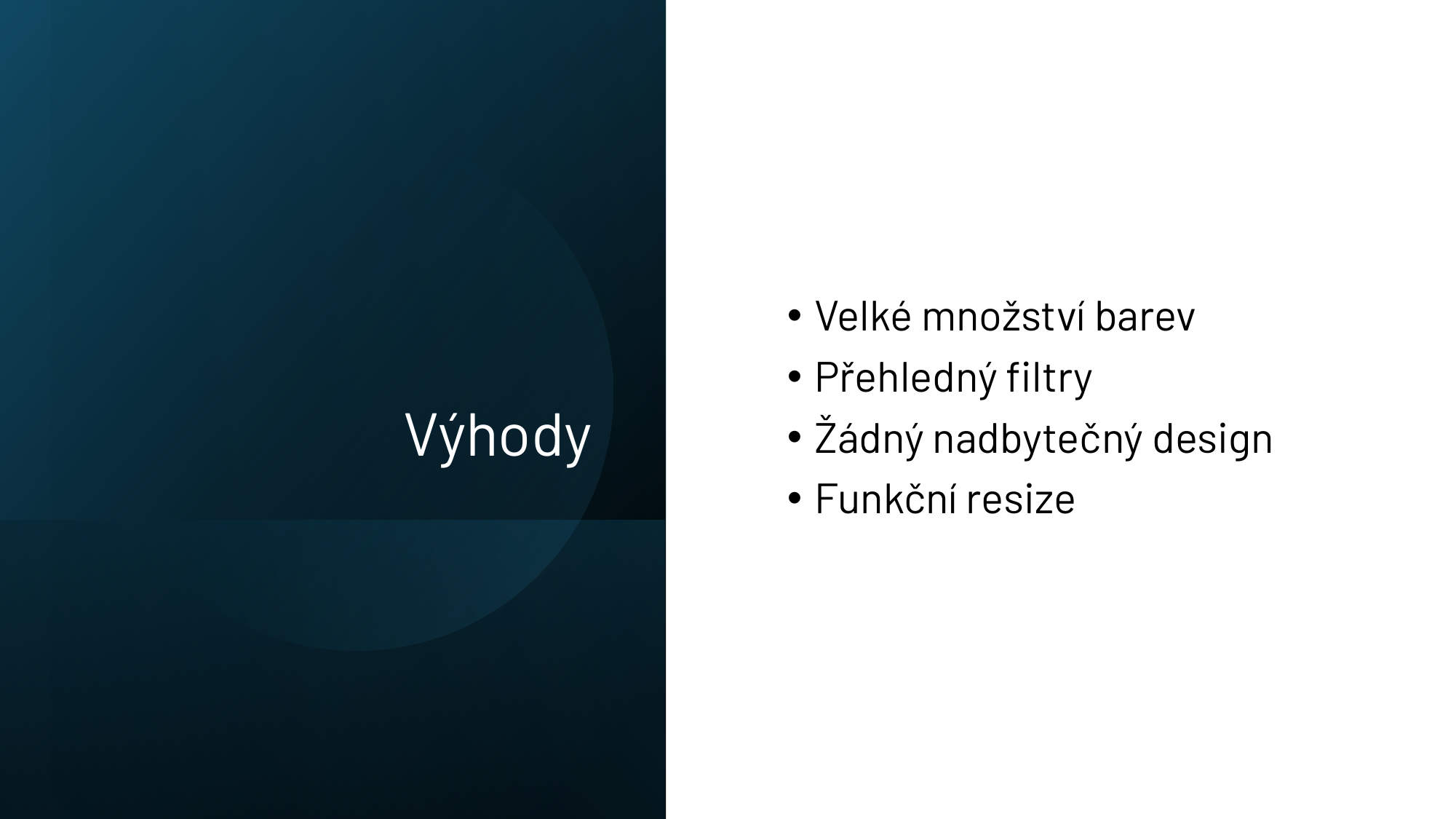

# Výhody

Velké množství barev
Přehledný filtry
Žádný nadbytečný design
Funkční resize